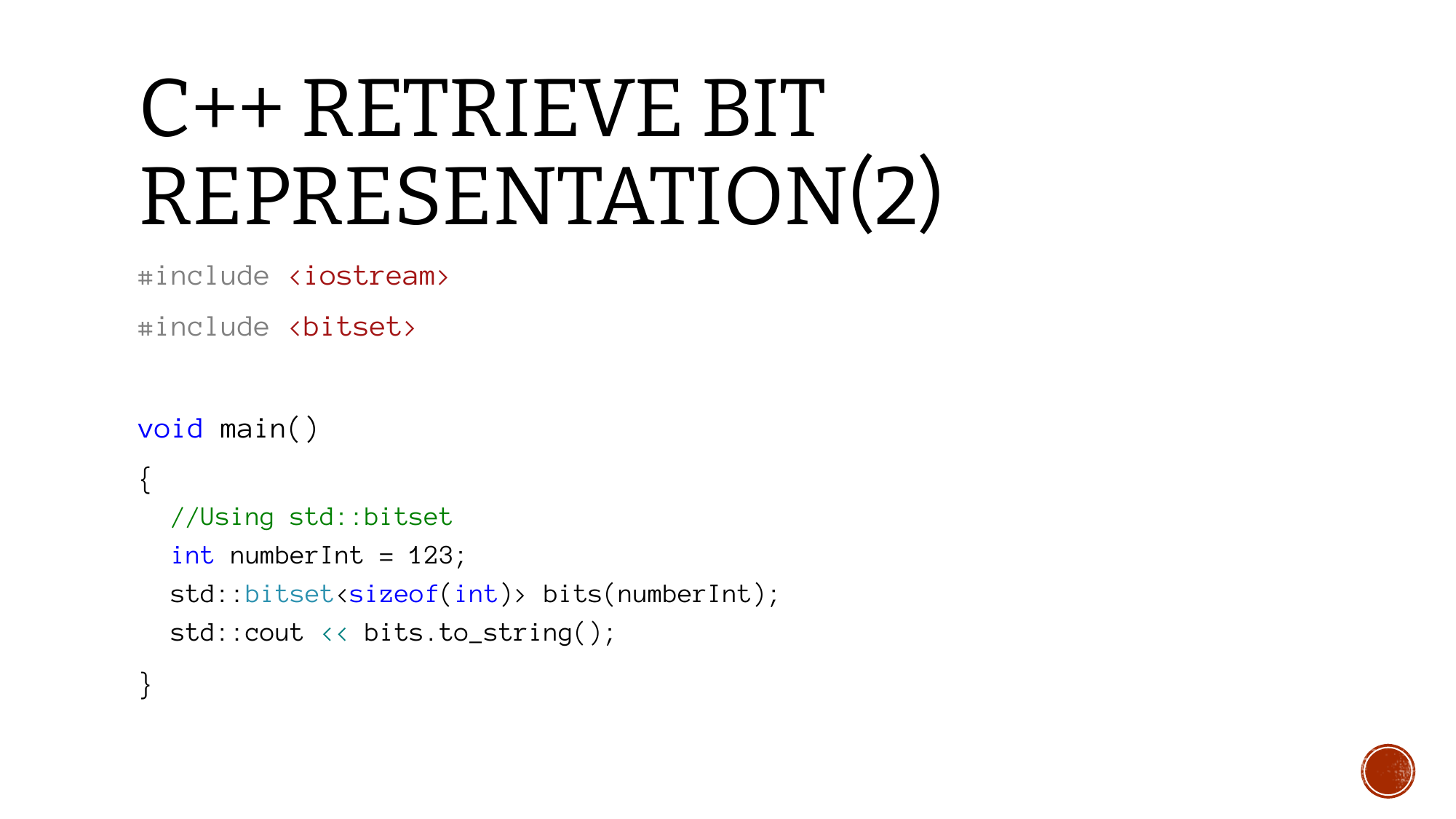

# C++ retrieve Bit representation(2)
#include <iostream>
#include <bitset>

void main()
{
//Using std::bitset
int numberInt = 123;
std::bitset<sizeof(int)> bits(numberInt);
std::cout << bits.to_string();
}